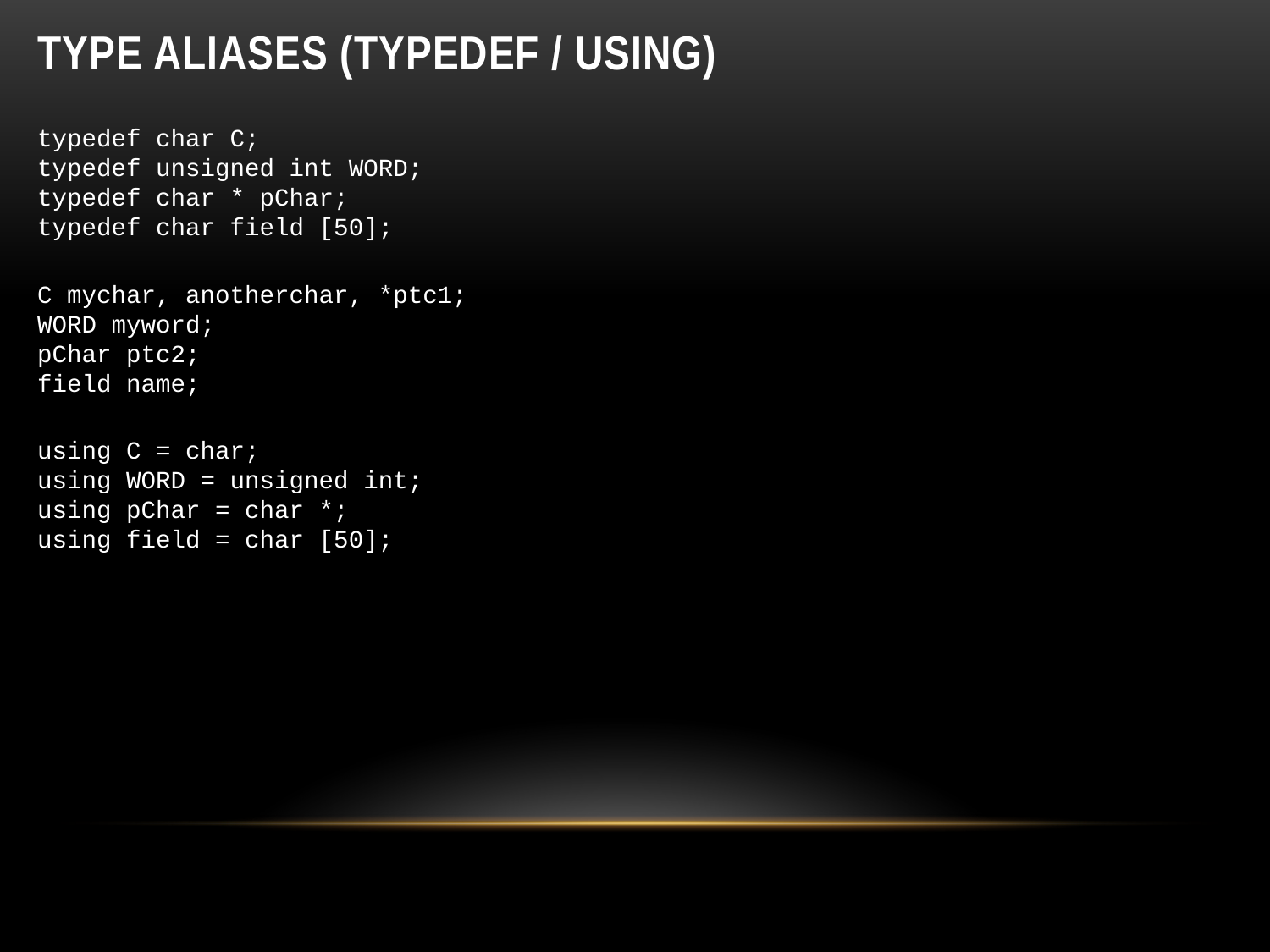

# Type aliases (typedef / using)
typedef char C;
typedef unsigned int WORD;
typedef char * pChar;
typedef char field [50];
C mychar, anotherchar, *ptc1;
WORD myword;
pChar ptc2;
field name;
using C = char;
using WORD = unsigned int;
using pChar = char *;
using field = char [50];